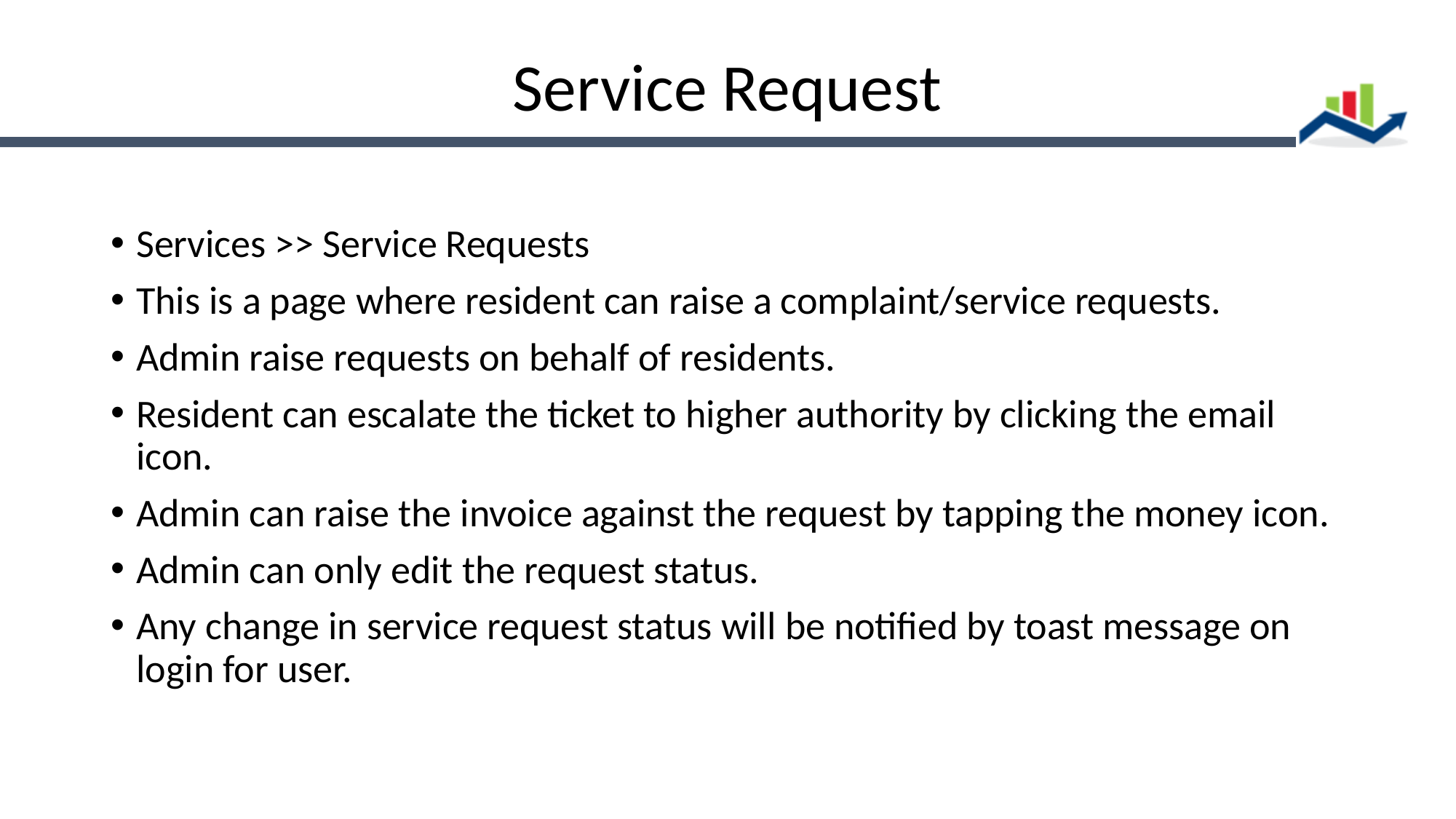

# Service Request
Services >> Service Requests
This is a page where resident can raise a complaint/service requests.
Admin raise requests on behalf of residents.
Resident can escalate the ticket to higher authority by clicking the email icon.
Admin can raise the invoice against the request by tapping the money icon.
Admin can only edit the request status.
Any change in service request status will be notified by toast message on login for user.